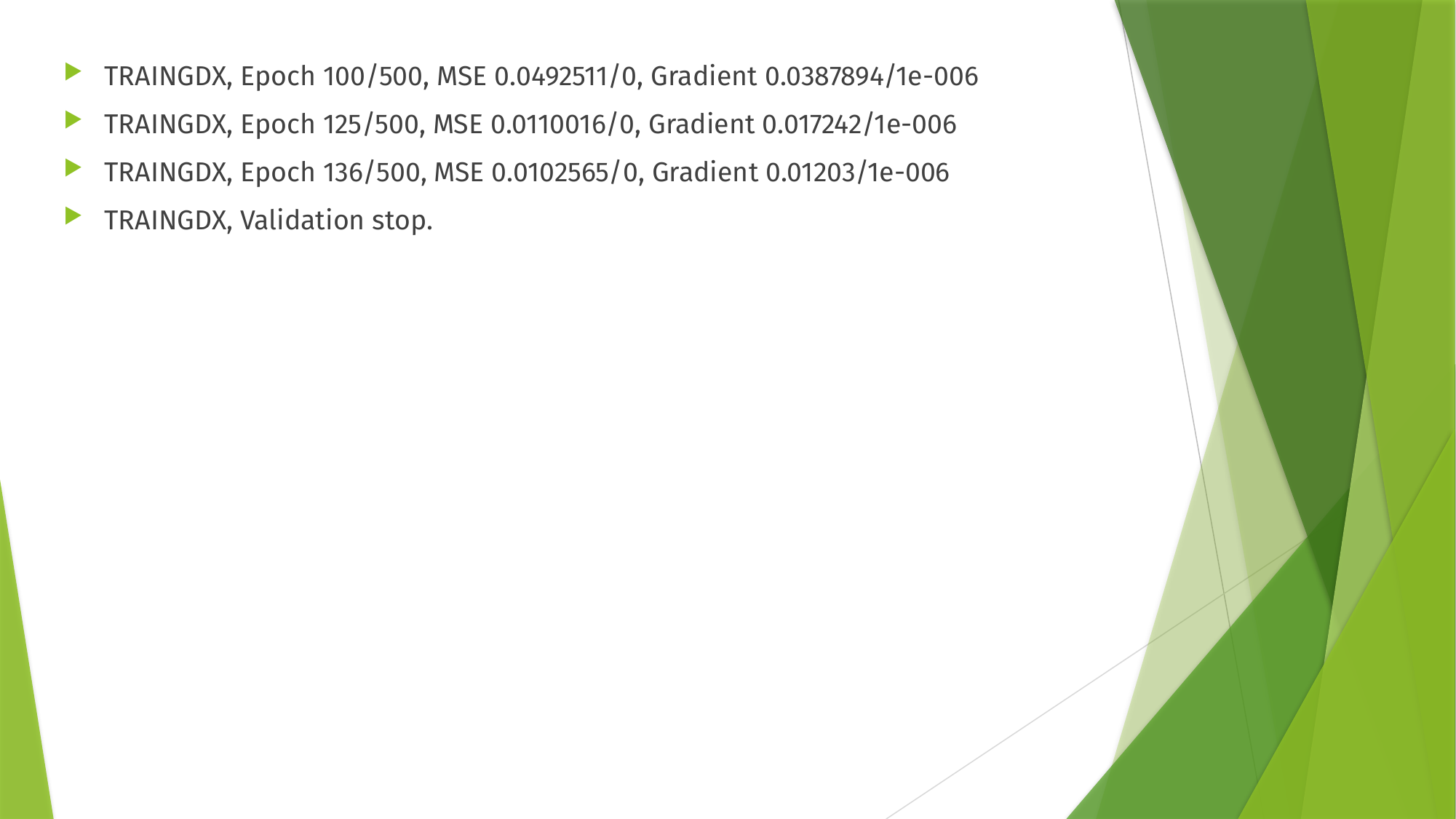

TRAINGDX, Epoch 100/500, MSE 0.0492511/0, Gradient 0.0387894/1e-006
TRAINGDX, Epoch 125/500, MSE 0.0110016/0, Gradient 0.017242/1e-006
TRAINGDX, Epoch 136/500, MSE 0.0102565/0, Gradient 0.01203/1e-006
TRAINGDX, Validation stop.